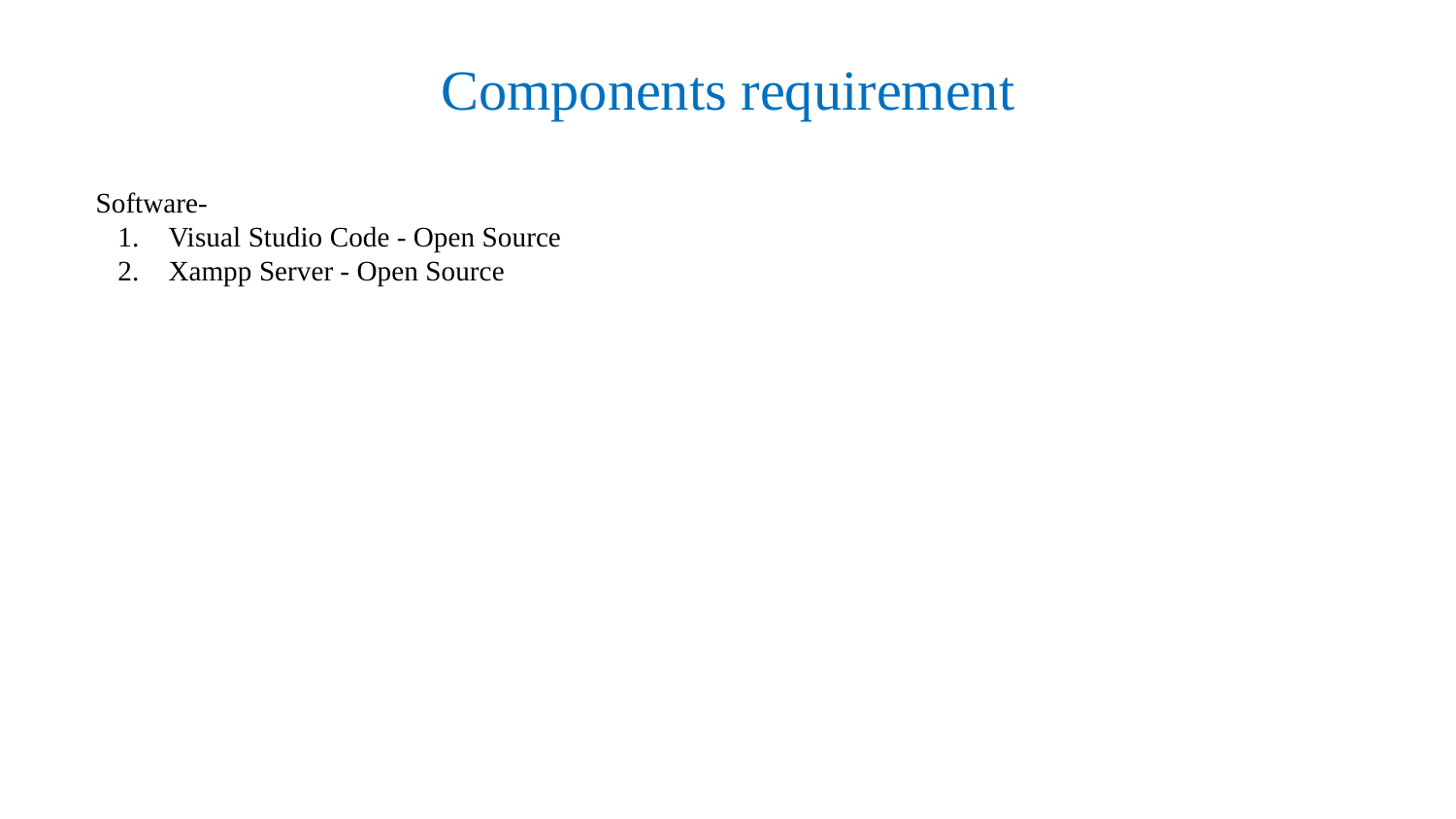

# Components requirement
Software-
Visual Studio Code - Open Source
Xampp Server - Open Source